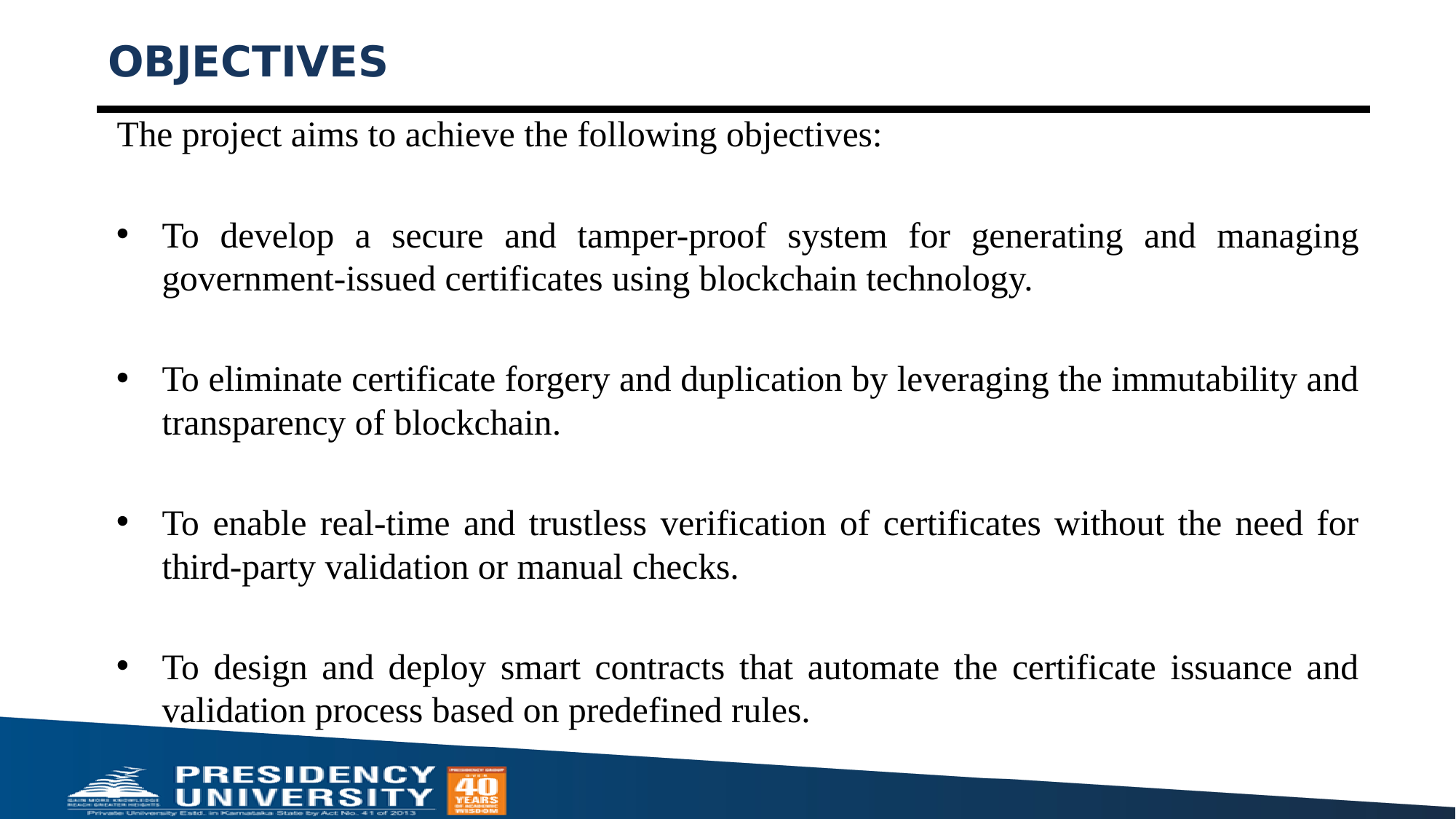

# OBJECTIVES
The project aims to achieve the following objectives:

To develop a secure and tamper-proof system for generating and managing government-issued certificates using blockchain technology.

To eliminate certificate forgery and duplication by leveraging the immutability and transparency of blockchain.

To enable real-time and trustless verification of certificates without the need for third-party validation or manual checks.

To design and deploy smart contracts that automate the certificate issuance and validation process based on predefined rules.